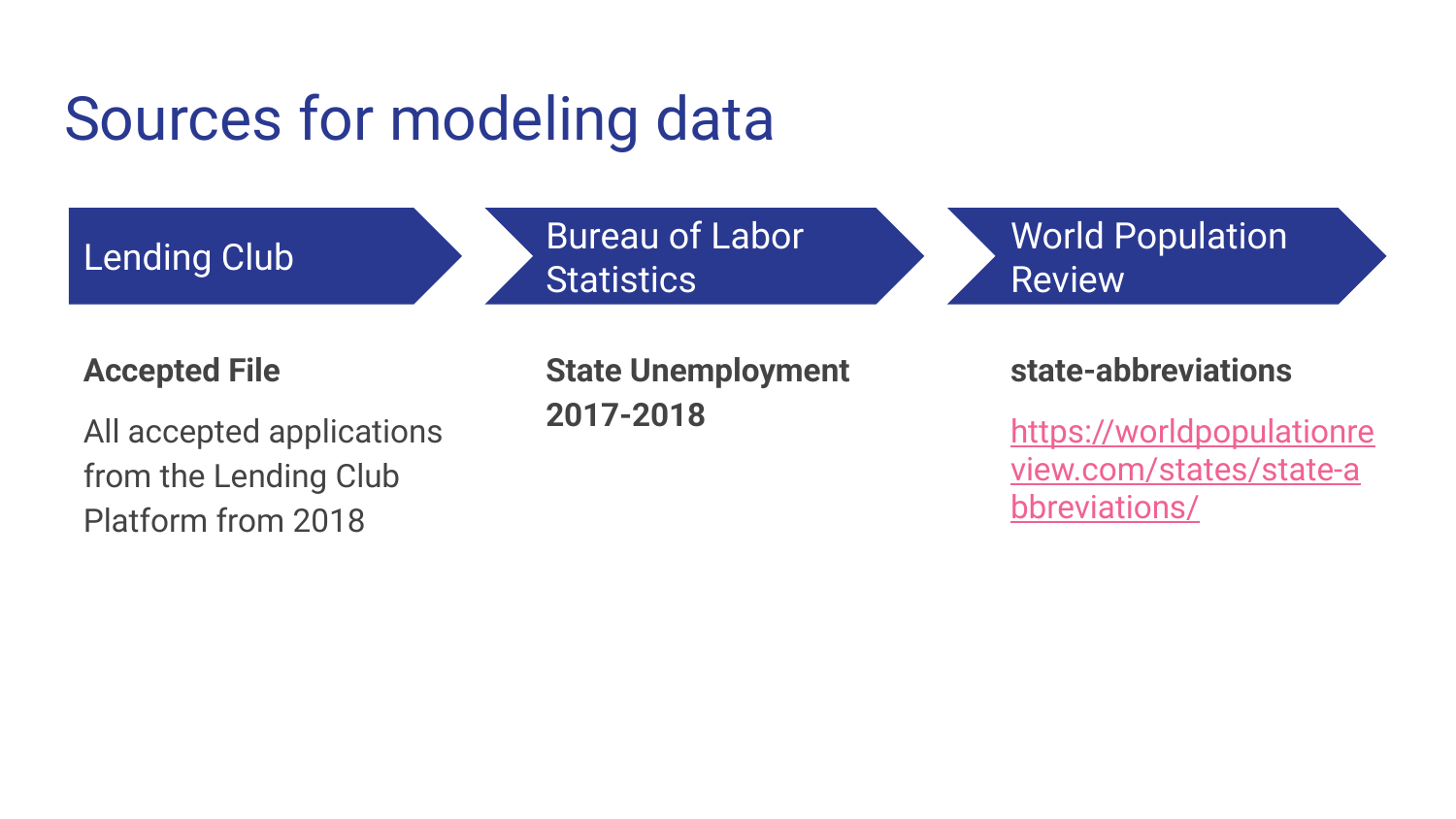

# Sources for modeling data

Lending Club
Bureau of Labor Statistics
World Population Review
Accepted File
All accepted applications from the Lending Club Platform from 2018
State Unemployment 2017-2018

state-abbreviations
https://worldpopulationreview.com/states/state-abbreviations/